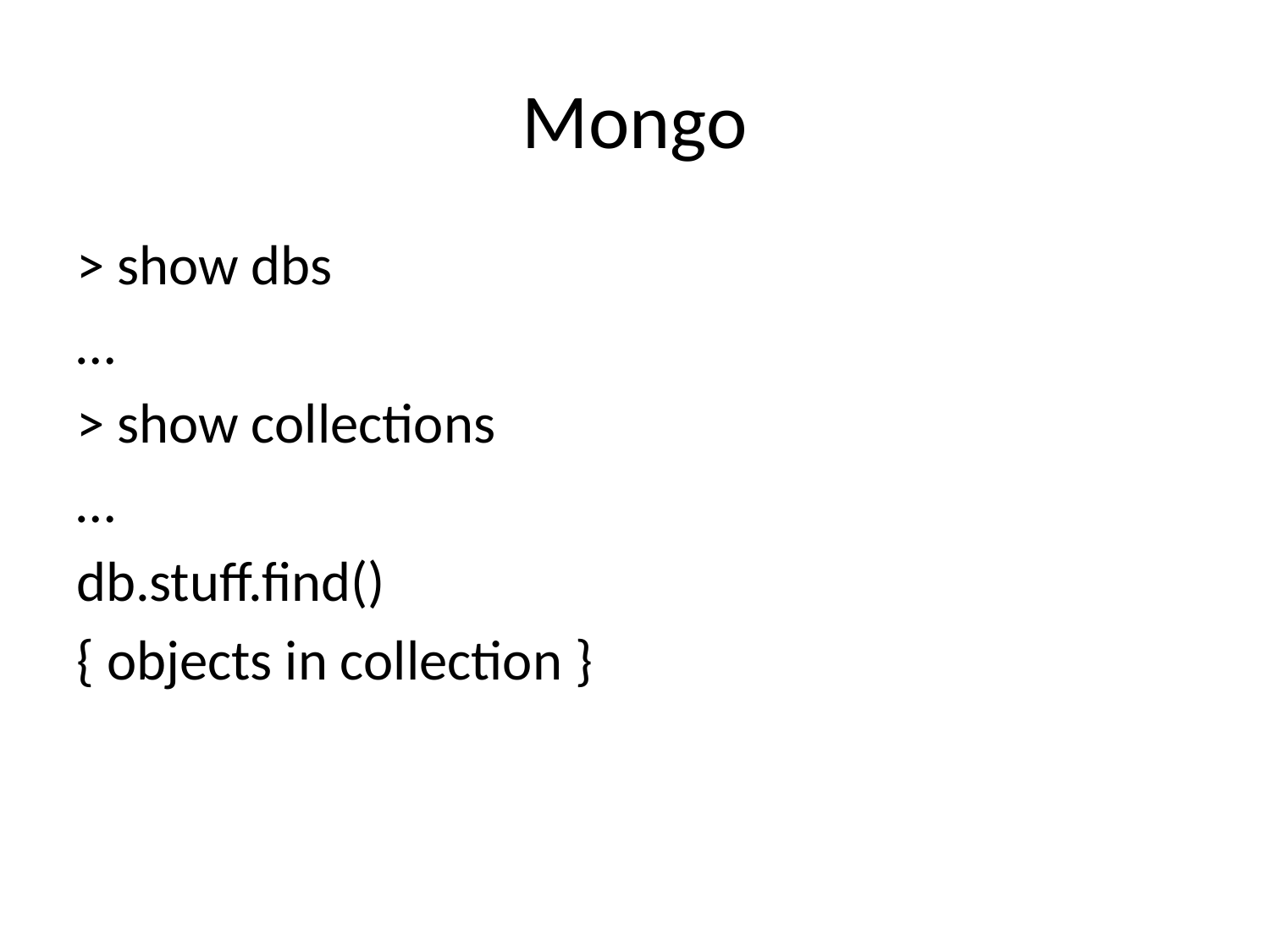

# Mongo
> show dbs
…
> show collections
…
db.stuff.find()
{ objects in collection }